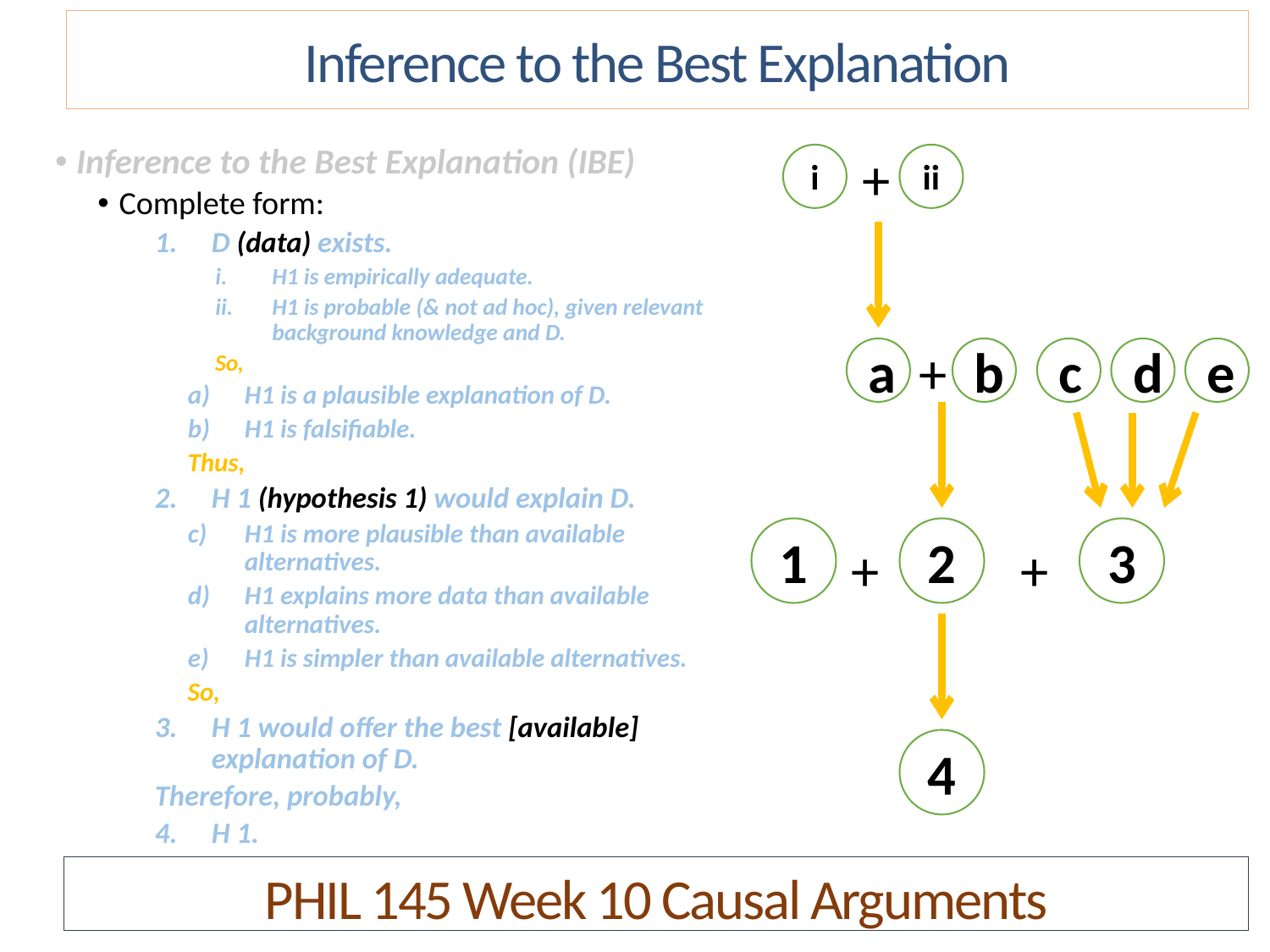

Inference to the Best Explanation
Inference to the Best Explanation (IBE)
Complete form:
D (data) exists.
H1 is empirically adequate.
H1 is probable (& not ad hoc), given relevant background knowledge and D.
So,
H1 is a plausible explanation of D.
H1 is falsifiable.
Thus,
H 1 (hypothesis 1) would explain D.
H1 is more plausible than available alternatives.
H1 explains more data than available alternatives.
H1 is simpler than available alternatives.
So,
H 1 would offer the best [available] explanation of D.
Therefore, probably,
H 1.
+
i
ii
+
a
b
c
d
e
1
2
3
+
+
4
PHIL 145 Week 10 Causal Arguments